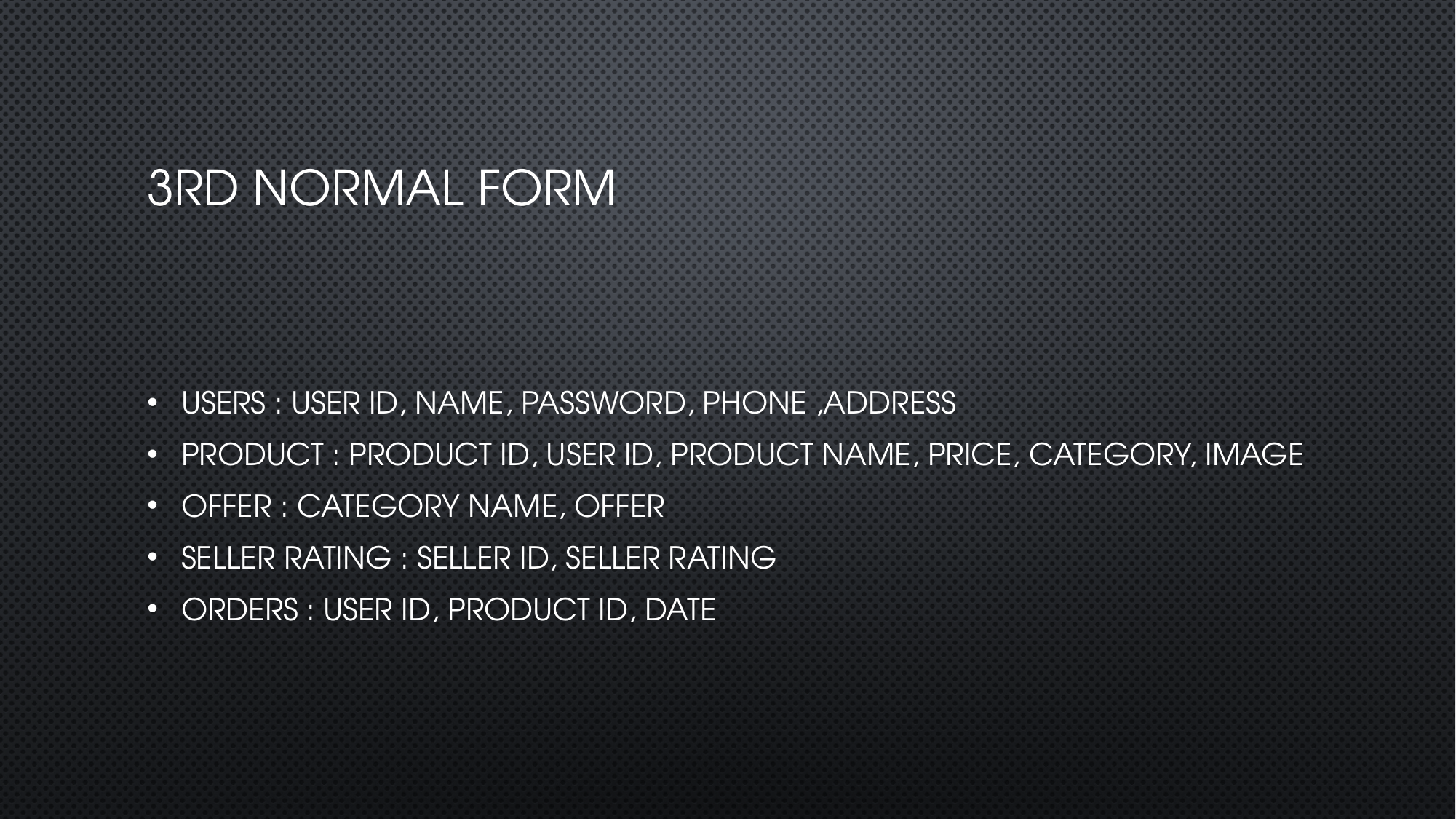

# 3rd normal form
Users : user id, name, password, phone ,address
Product : product id, user id, product name, price, category, image
Offer : category name, offer
Seller rating : seller id, seller rating
Orders : user id, product id, date